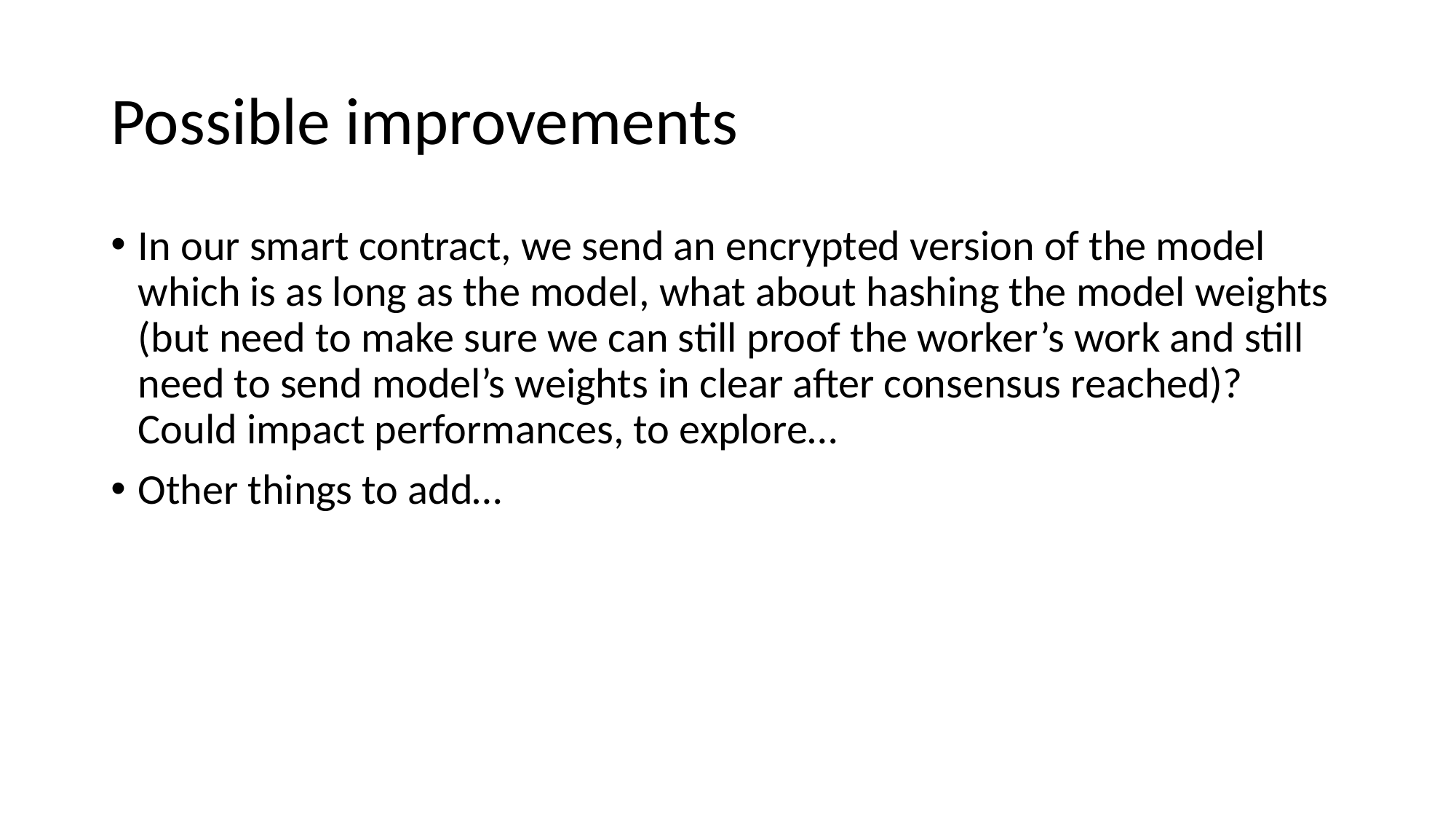

# Possible improvements
In our smart contract, we send an encrypted version of the model which is as long as the model, what about hashing the model weights (but need to make sure we can still proof the worker’s work and still need to send model’s weights in clear after consensus reached)? Could impact performances, to explore…
Other things to add…